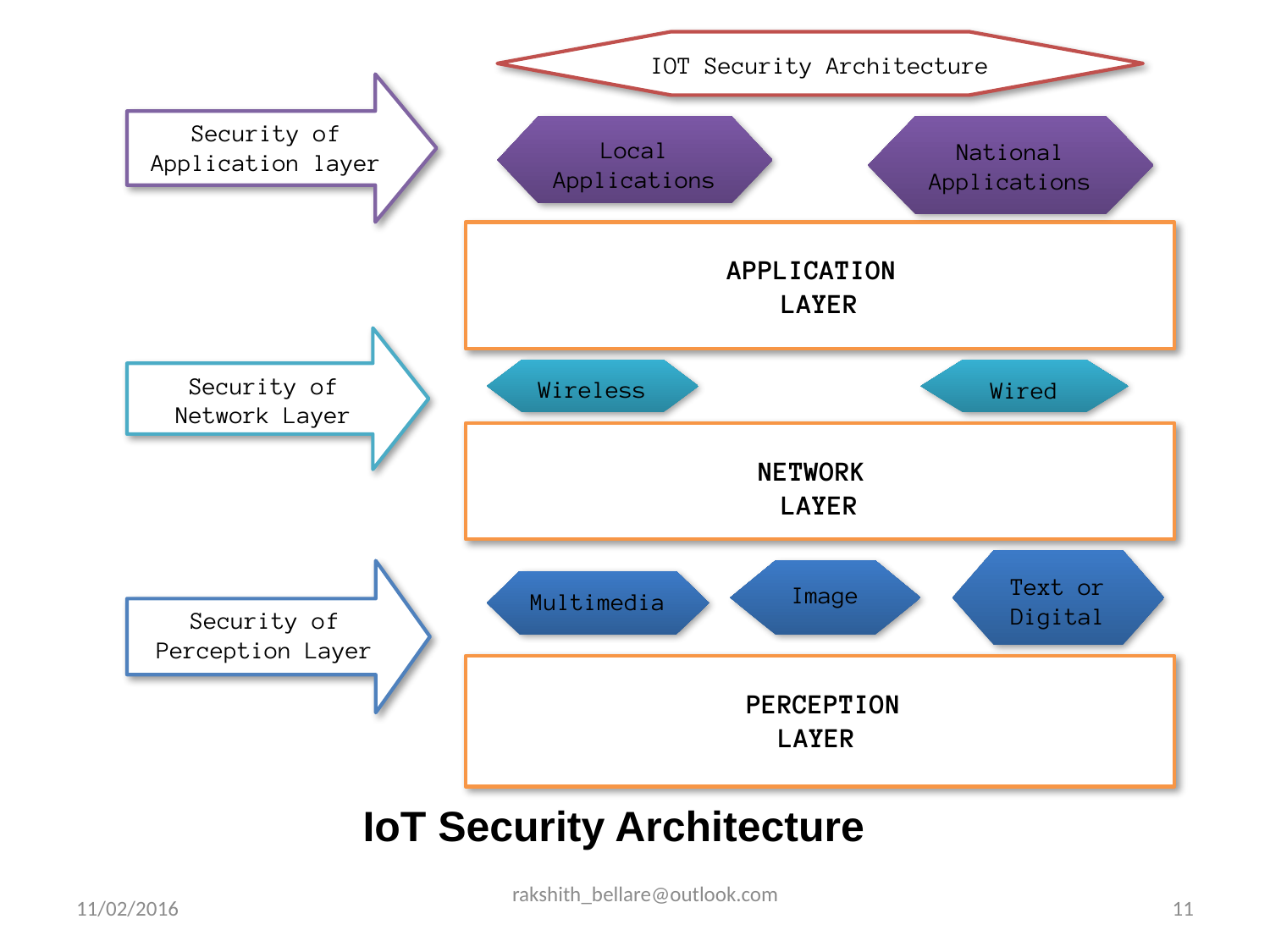

IOT Security Architecture
Security of Application layer
Local Applications
National Applications

APPLICATION
LAYER
Security of Network Layer
Wireless
Wired

NETWORK
LAYER
Text or Digital
Security of Perception Layer
Image
Multimedia

		   PERCEPTION
		   LAYER
IoT Security Architecture
rakshith_bellare@outlook.com
11/02/2016
11